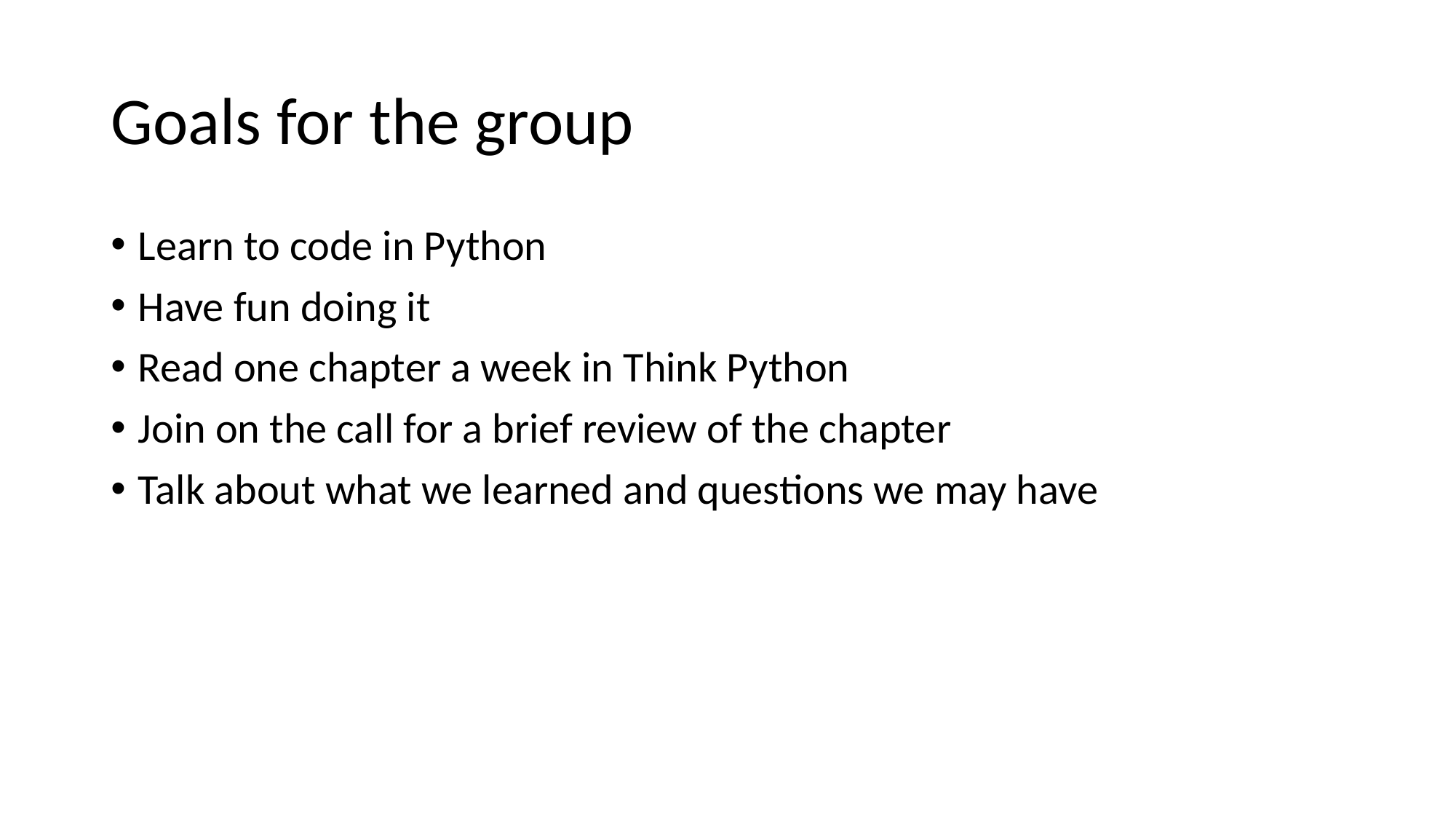

# Goals for the group
Learn to code in Python
Have fun doing it
Read one chapter a week in Think Python
Join on the call for a brief review of the chapter
Talk about what we learned and questions we may have